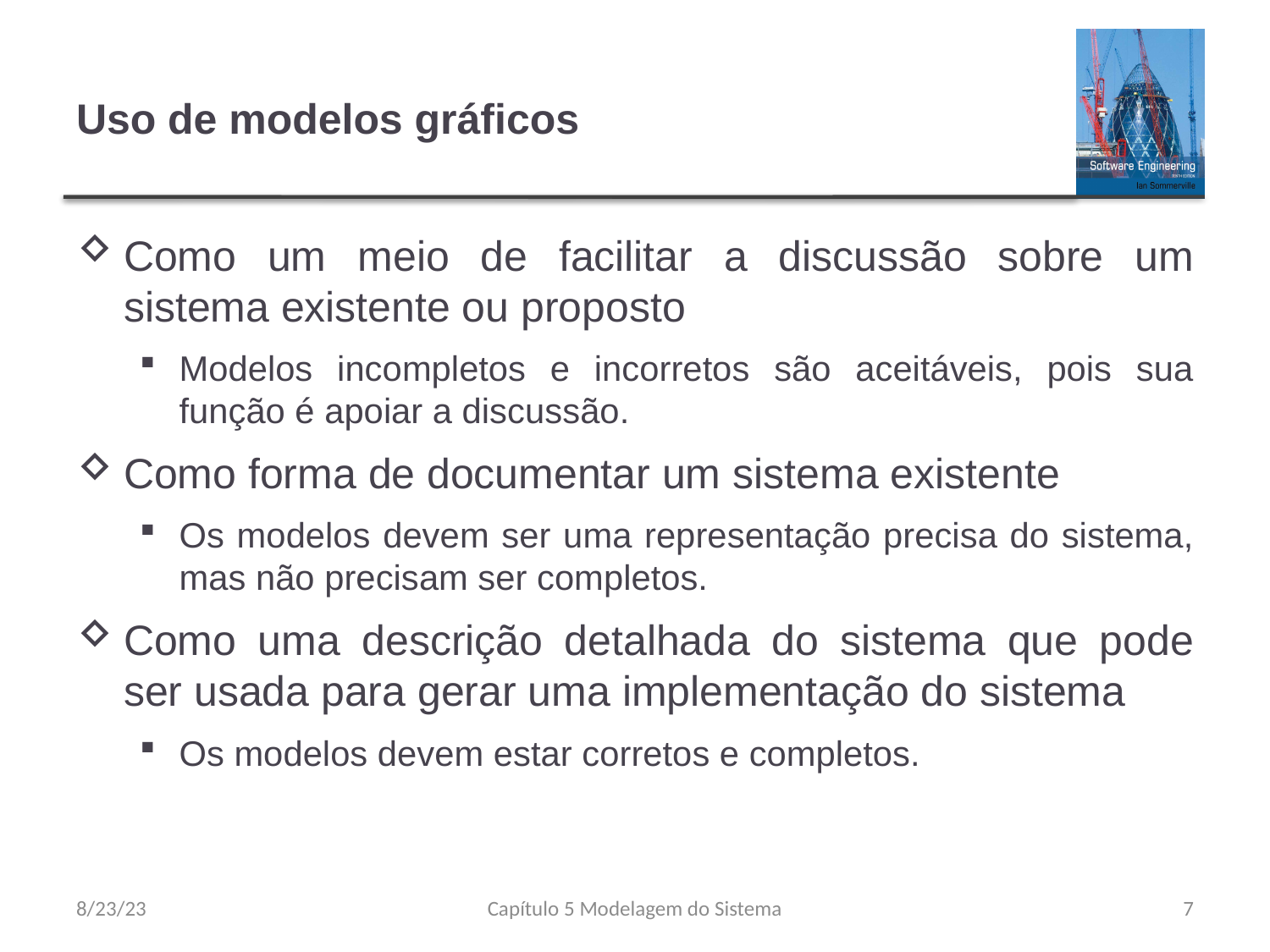

# Uso de modelos gráficos
Como um meio de facilitar a discussão sobre um sistema existente ou proposto
Modelos incompletos e incorretos são aceitáveis, pois sua função é apoiar a discussão.
Como forma de documentar um sistema existente
Os modelos devem ser uma representação precisa do sistema, mas não precisam ser completos.
Como uma descrição detalhada do sistema que pode ser usada para gerar uma implementação do sistema
Os modelos devem estar corretos e completos.

8/23/23
Capítulo 5 Modelagem do Sistema
7